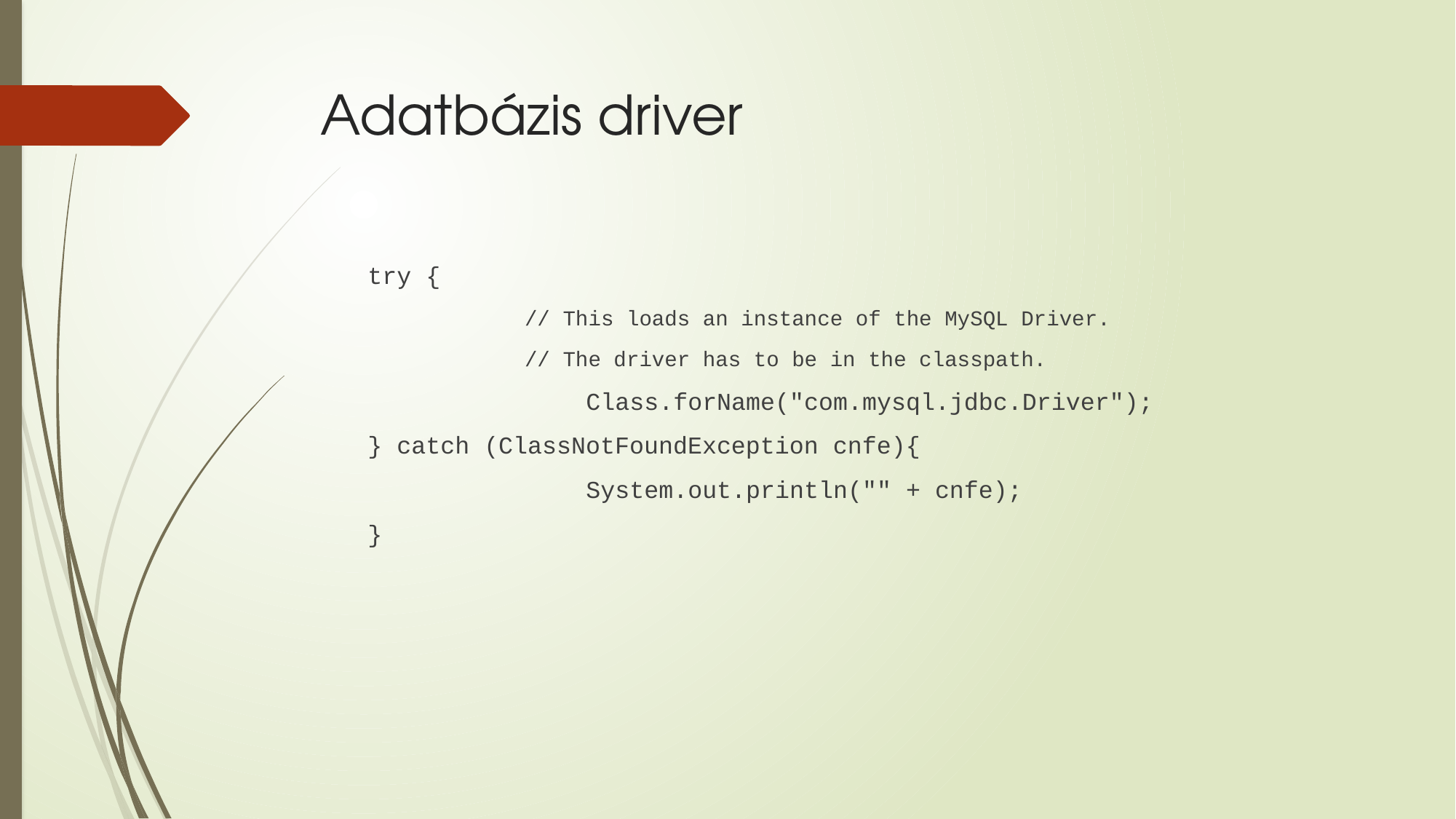

# Adatbázis driver
try {
	// This loads an instance of the MySQL Driver.
	// The driver has to be in the classpath.
		Class.forName("com.mysql.jdbc.Driver");
} catch (ClassNotFoundException cnfe){
		System.out.println("" + cnfe);
}